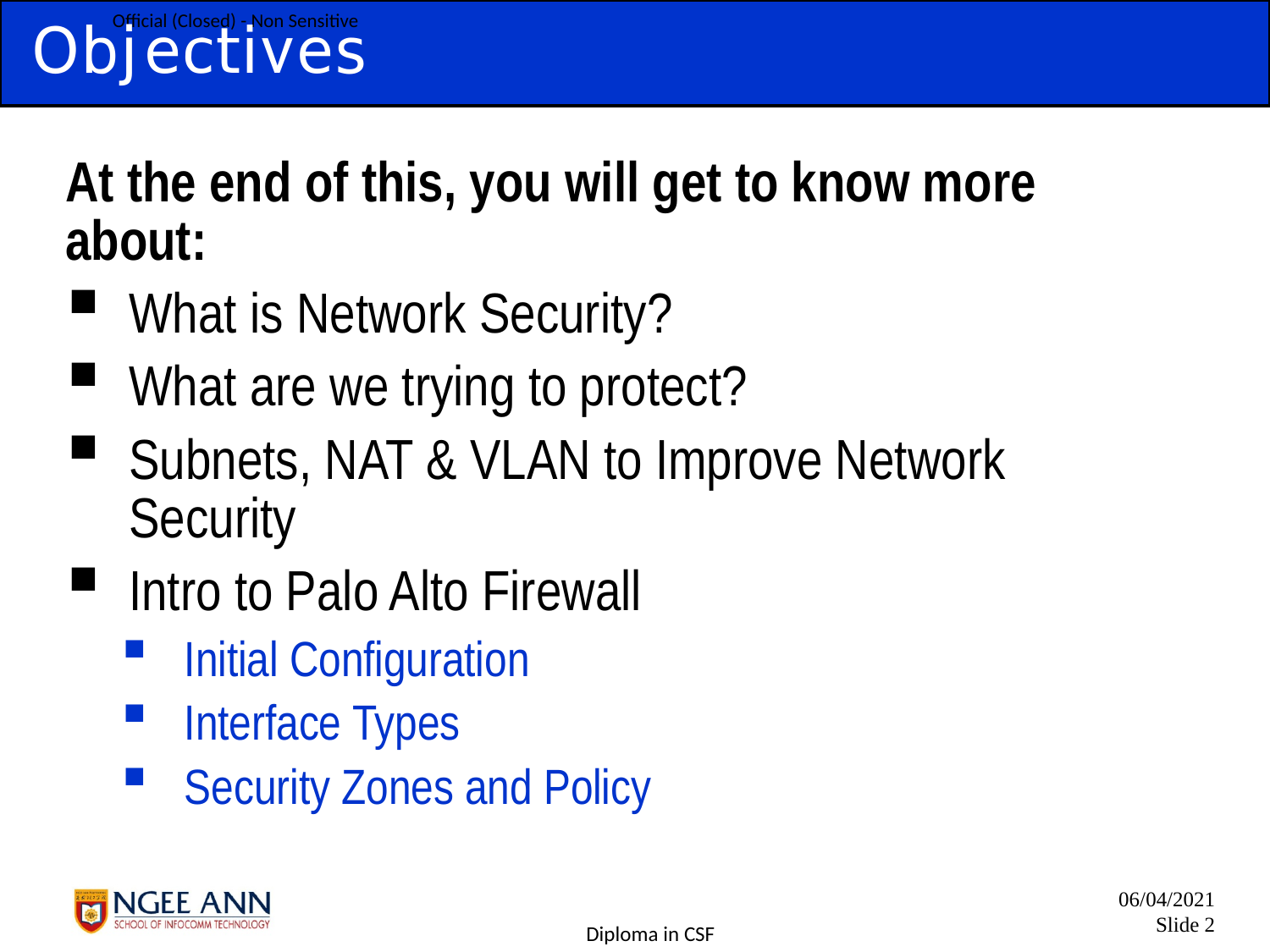

# Objectives
At the end of this, you will get to know more about:
What is Network Security?
What are we trying to protect?
Subnets, NAT & VLAN to Improve Network Security
Intro to Palo Alto Firewall
Initial Configuration
Interface Types
Security Zones and Policy